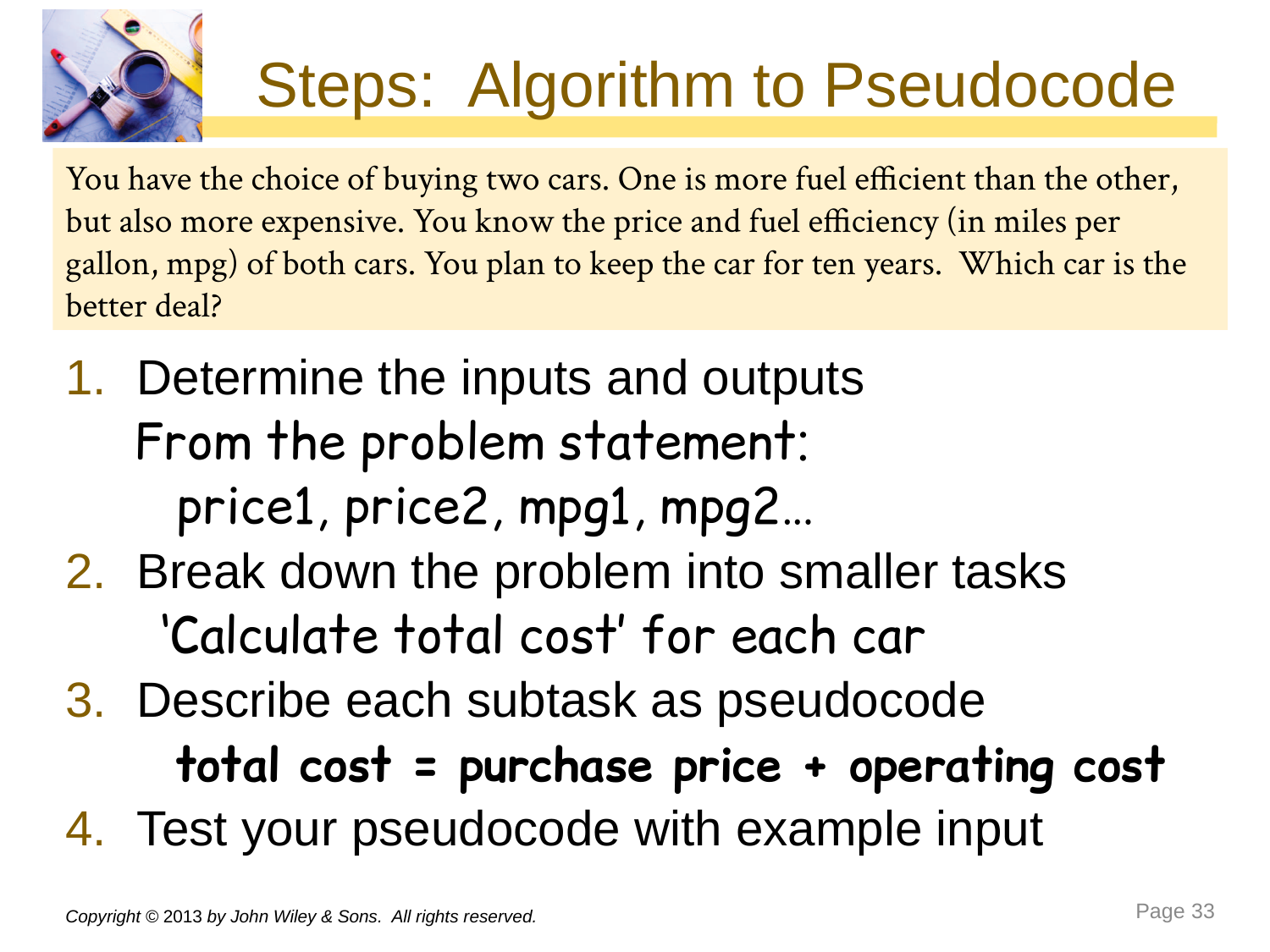

# Steps:  Algorithm to Pseudocode
You have the choice of buying two cars. One is more fuel efficient than the other, but also more expensive. You know the price and fuel efficiency (in miles per gallon, mpg) of both cars. You plan to keep the car for ten years.  Which car is the better deal?
Determine the inputs and outputs
 From the problem statement:
price1, price2, mpg1, mpg2…
Break down the problem into smaller tasks
   ‘Calculate total cost’ for each car
Describe each subtask as pseudocode
    total cost = purchase price + operating cost
Test your pseudocode with example input

Copyright © 2013 by John Wiley & Sons.  All rights reserved.
Page 33